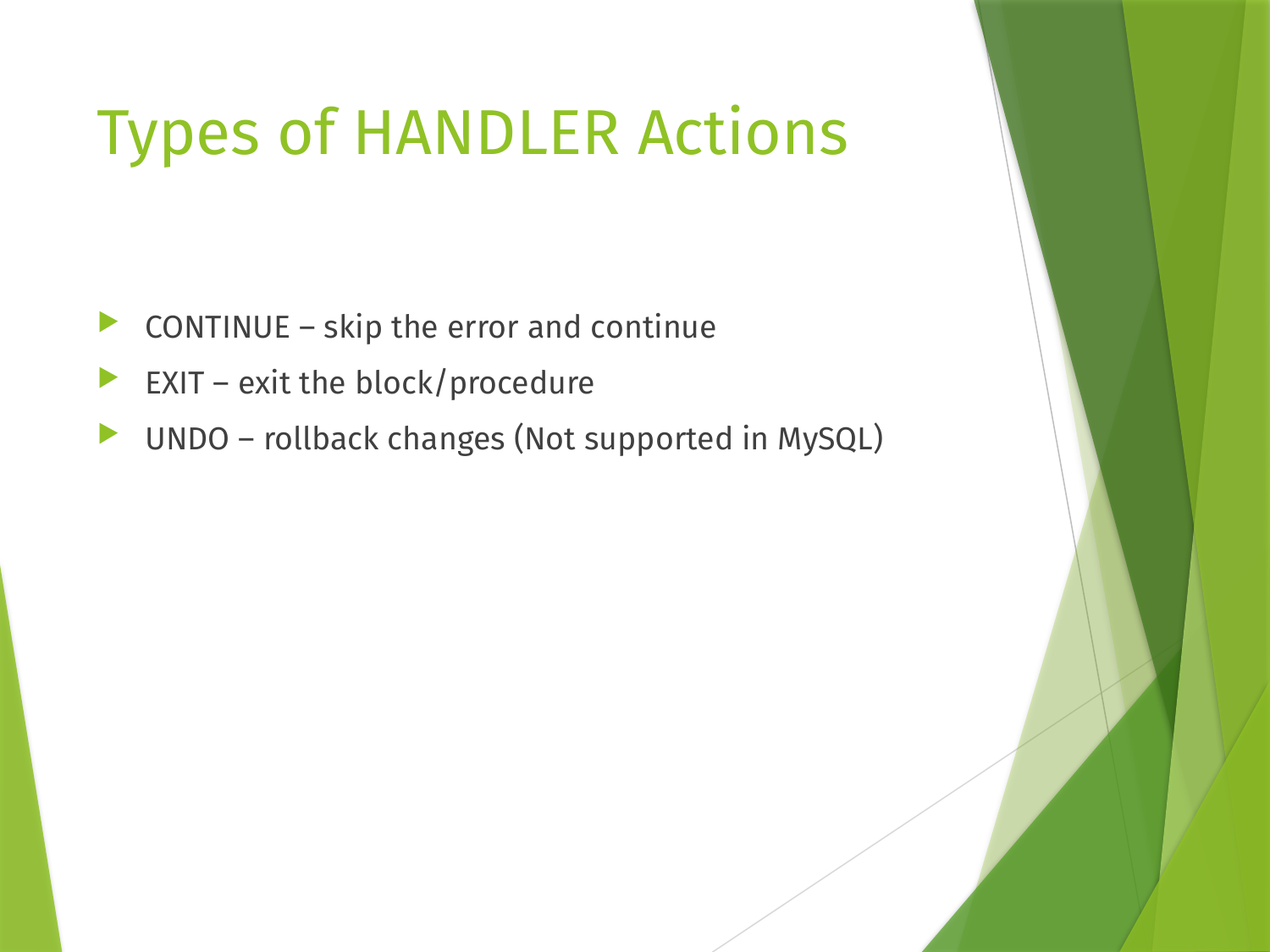

# Types of HANDLER Actions
CONTINUE – skip the error and continue
EXIT – exit the block/procedure
UNDO – rollback changes (Not supported in MySQL)